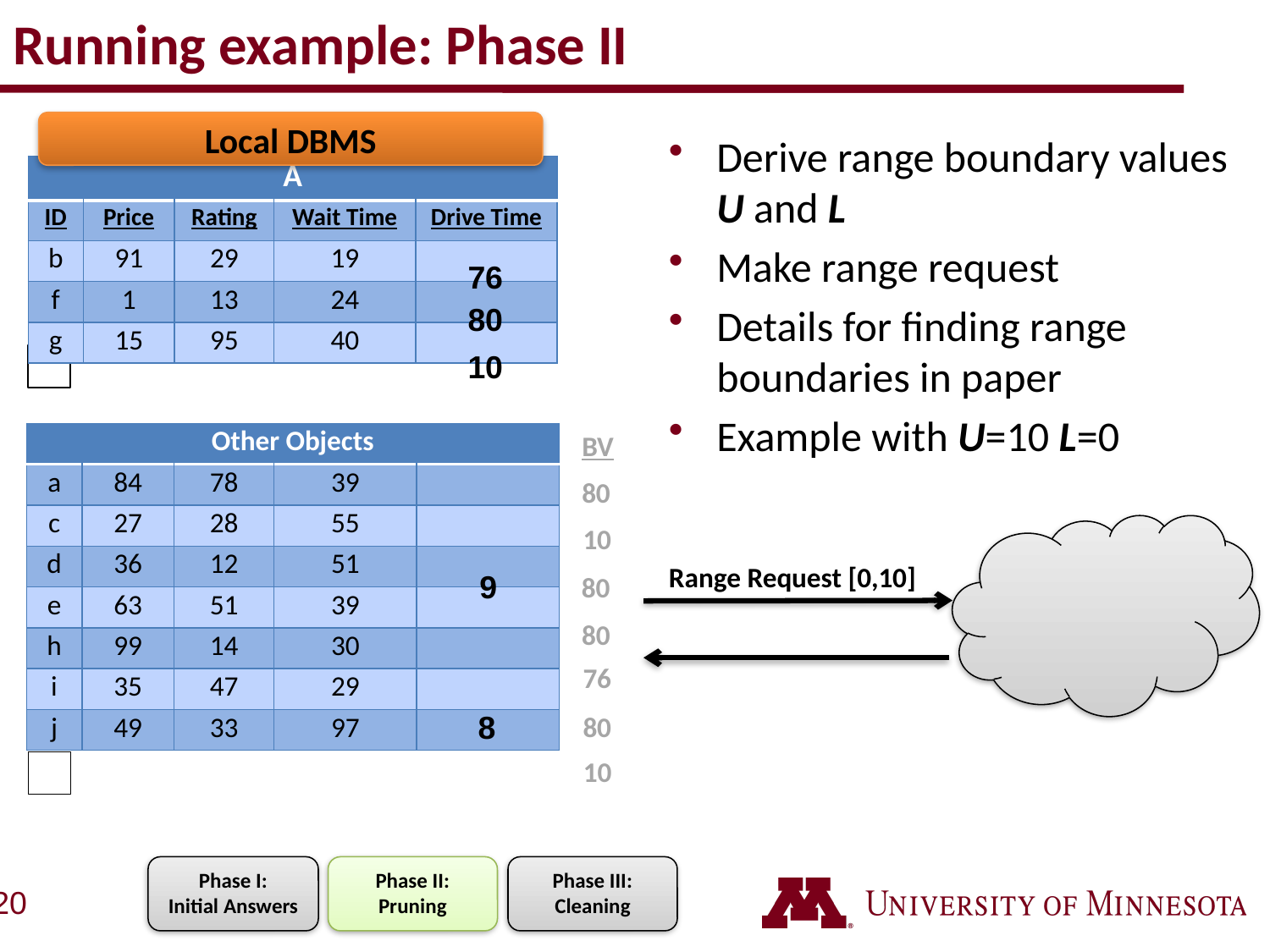

# Running example: Phase II

Local DBMS
Derive range boundary values U and L
Make range request
Details for finding range boundaries in paper
Example with U=10 L=0
| A |  |  |  |  |
| --- | --- | --- | --- | --- |
| ID | Price | Rating | Wait Time | Drive Time |
| b | 91 | 29 | 19 |  |
| f | 1 | 13 | 24 |  |
| g | 15 | 95 | 40 |  |

76
80

10

BV
| Other Objects |  |  |  |  |
| --- | --- | --- | --- | --- |
| a | 84 | 78 | 39 |  |
| c | 27 | 28 | 55 |  |
| d | 36 | 12 | 51 |  |
| e | 63 | 51 | 39 |  |
| h | 99 | 14 | 30 |  |
| i | 35 | 47 | 29 |  |
| j | 49 | 33 | 97 |  |
80
10

Range Request [0,10]
9
80
80
76

8
80

10

Phase I:
Initial Answers
Phase II:
Pruning
Phase III:
Cleaning